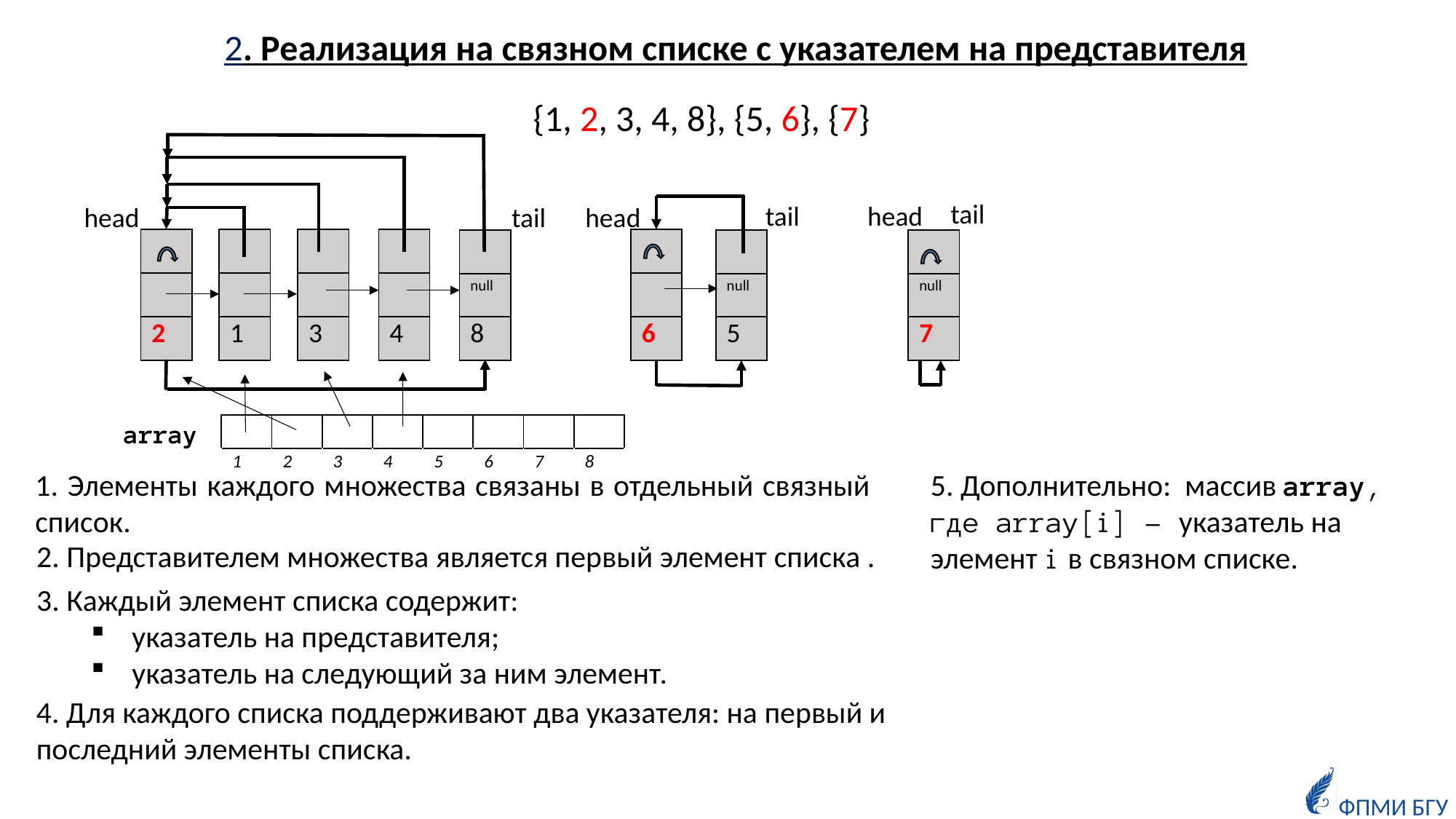

2. Реализация на связном списке с указателем на представителя
{1, 2, 3, 4, 8}, {5, 6}, {7}
tail
head
tail
head
tail
head
|  |
| --- |
|  |
| 2 |
|  |
| --- |
|  |
| 1 |
|  |
| --- |
|  |
| 3 |
|  |
| --- |
|  |
| 4 |
|  |
| --- |
|  |
| 6 |
|  |
| --- |
| null |
| 8 |
|  |
| --- |
| null |
| 5 |
|  |
| --- |
| null |
| 7 |

array
|  |  |  |  |  |  |  |  |
| --- | --- | --- | --- | --- | --- | --- | --- |
| 1 | 2 | 3 | 4 | 5 | 6 | 7 | 8 |
1. Элементы каждого множества связаны в отдельный связный список.
5. Дополнительно:  массив array, где array[i] - указатель на элемент i в связном списке.
2. Представителем множества является первый элемент списка .
3. Каждый элемент списка содержит:
 указатель на представителя;
 указатель на следующий за ним элемент.
4. Для каждого списка поддерживают два указателя: на первый и последний элементы списка.